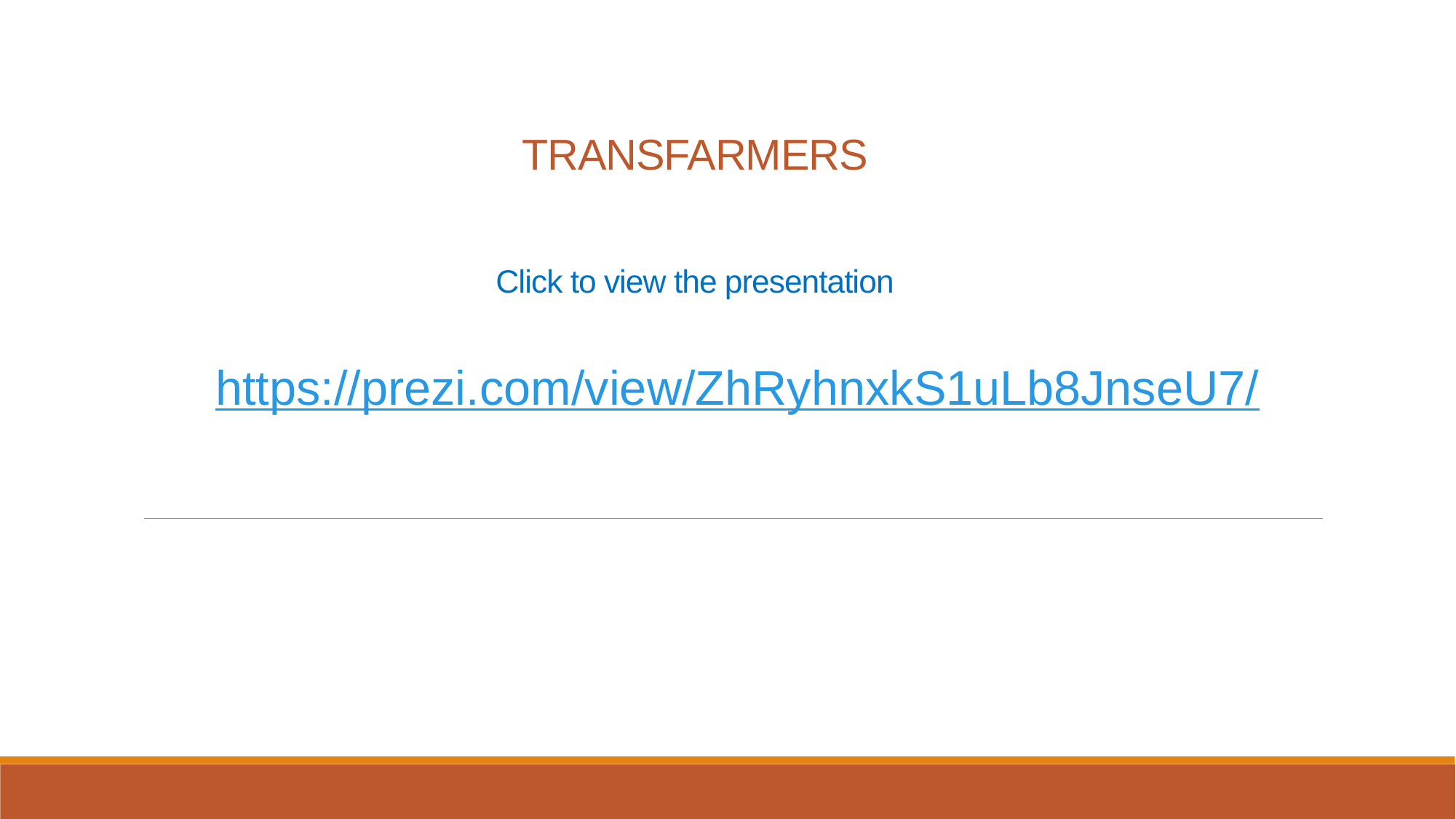

# TRANSFARMERS Click to view the presentation
https://prezi.com/view/ZhRyhnxkS1uLb8JnseU7/